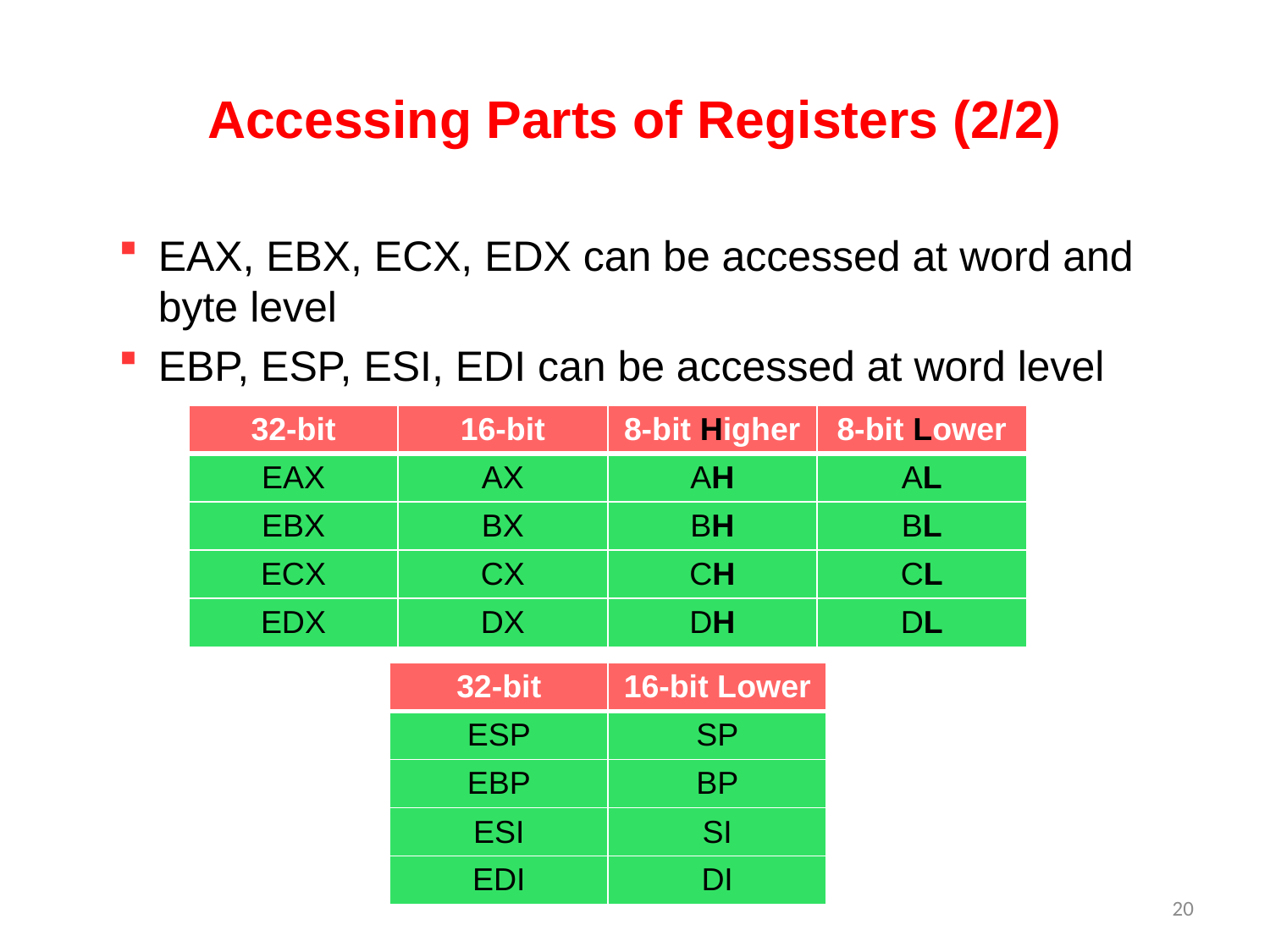

# Accessing Parts of Registers (2/2)
EAX, EBX, ECX, EDX can be accessed at word and byte level
EBP, ESP, ESI, EDI can be accessed at word level
| 32-bit | 16-bit | 8-bit Higher | 8-bit Lower |
| --- | --- | --- | --- |
| EAX | AX | AH | AL |
| EBX | BX | BH | BL |
| ECX | CX | CH | CL |
| EDX | DX | DH | DL |
| 32-bit | 16-bit Lower |
| --- | --- |
| ESP | SP |
| EBP | BP |
| ESI | SI |
| EDI | DI |
20